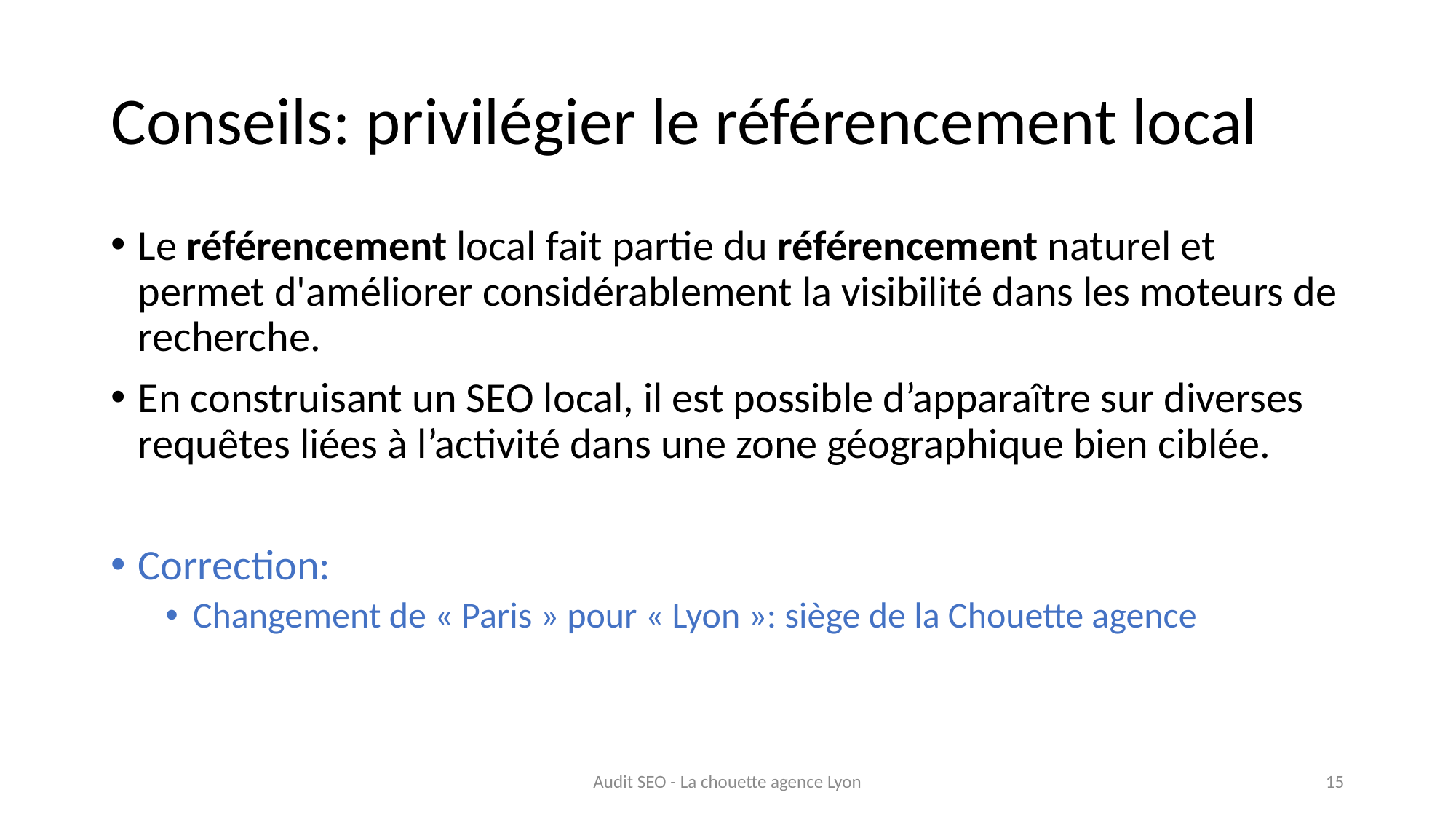

# Conseils: privilégier le référencement local
Le référencement local fait partie du référencement naturel et permet d'améliorer considérablement la visibilité dans les moteurs de recherche.
En construisant un SEO local, il est possible d’apparaître sur diverses requêtes liées à l’activité dans une zone géographique bien ciblée.

Correction:
Changement de « Paris » pour « Lyon »: siège de la Chouette agence
Audit SEO - La chouette agence Lyon
15